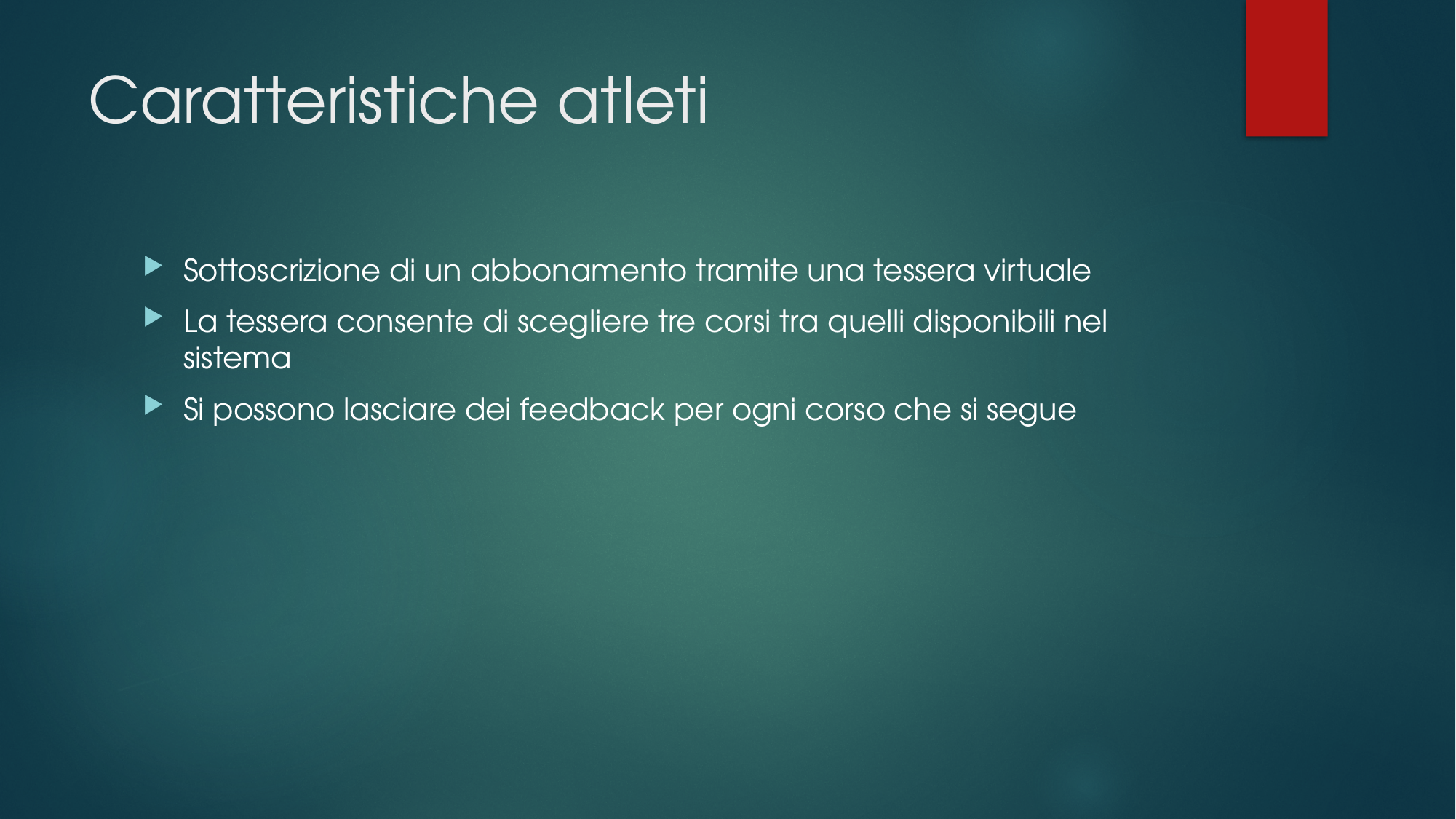

# Caratteristiche atleti
Sottoscrizione di un abbonamento tramite una tessera virtuale
La tessera consente di scegliere tre corsi tra quelli disponibili nel sistema
Si possono lasciare dei feedback per ogni corso che si segue